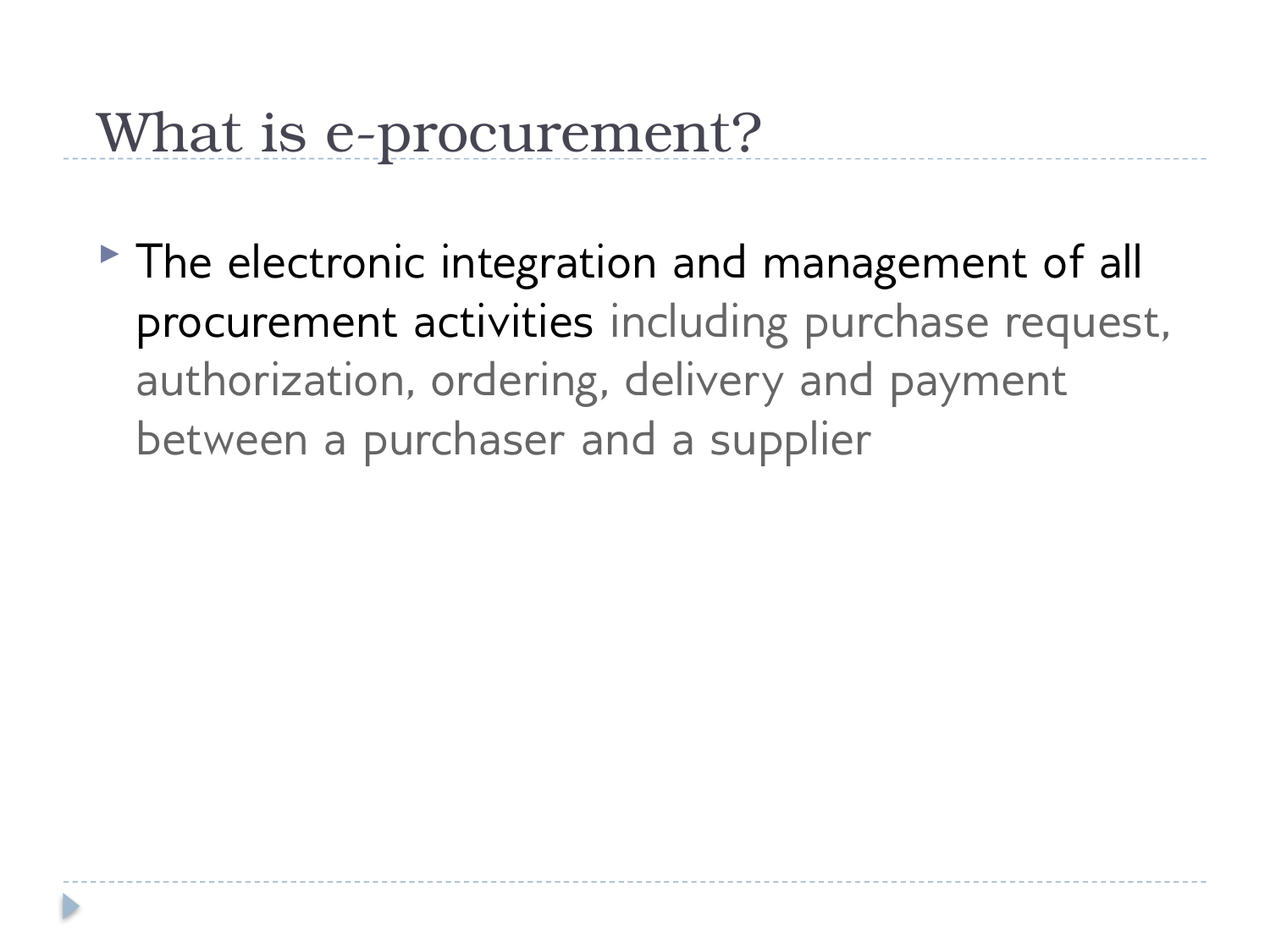

# What is e-procurement?
The electronic integration and management of all procurement activities including purchase request, authorization, ordering, delivery and payment between a purchaser and a supplier